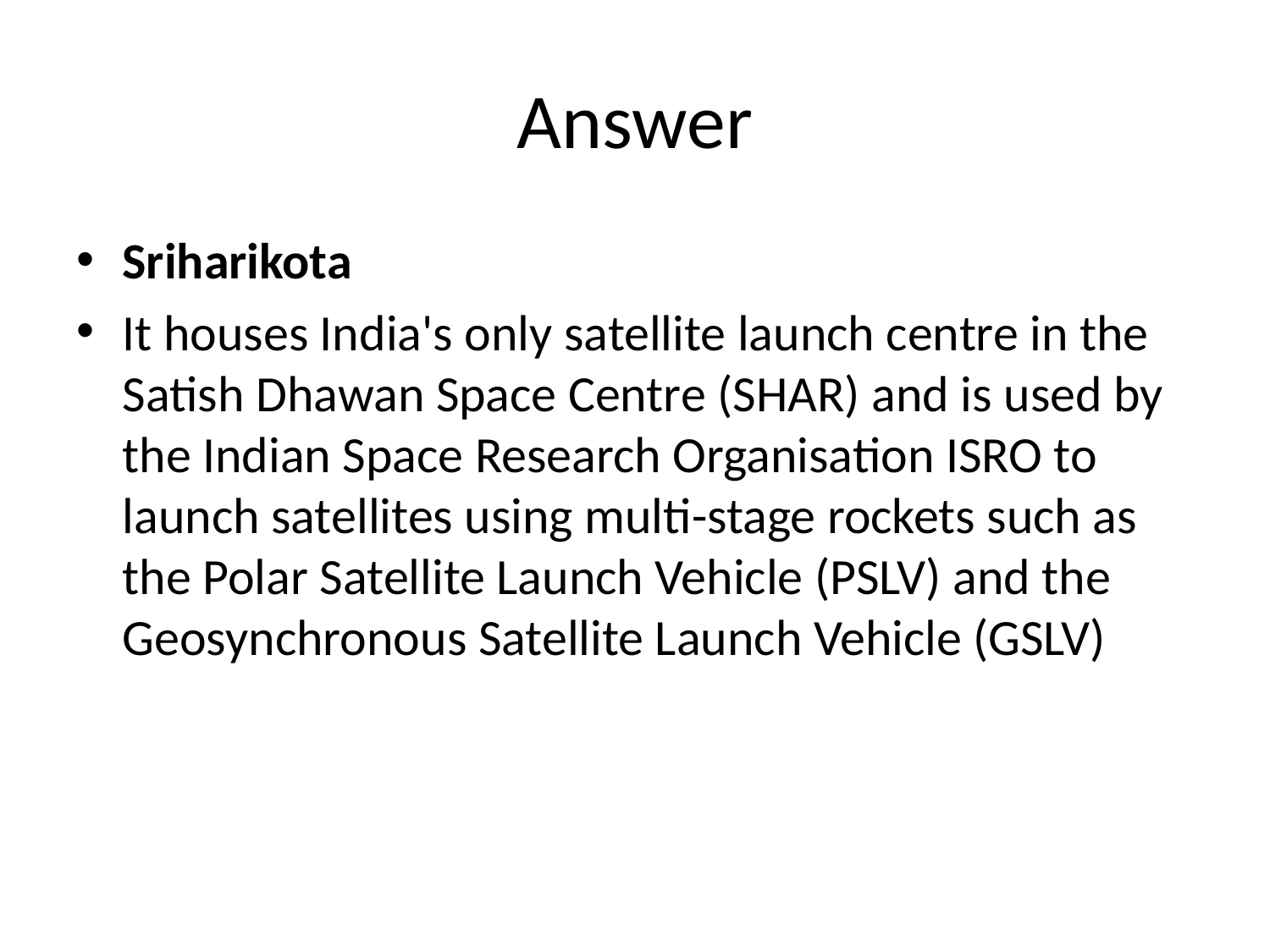

# Answer
Sriharikota
It houses India's only satellite launch centre in the Satish Dhawan Space Centre (SHAR) and is used by the Indian Space Research Organisation ISRO to launch satellites using multi-stage rockets such as the Polar Satellite Launch Vehicle (PSLV) and the Geosynchronous Satellite Launch Vehicle (GSLV)